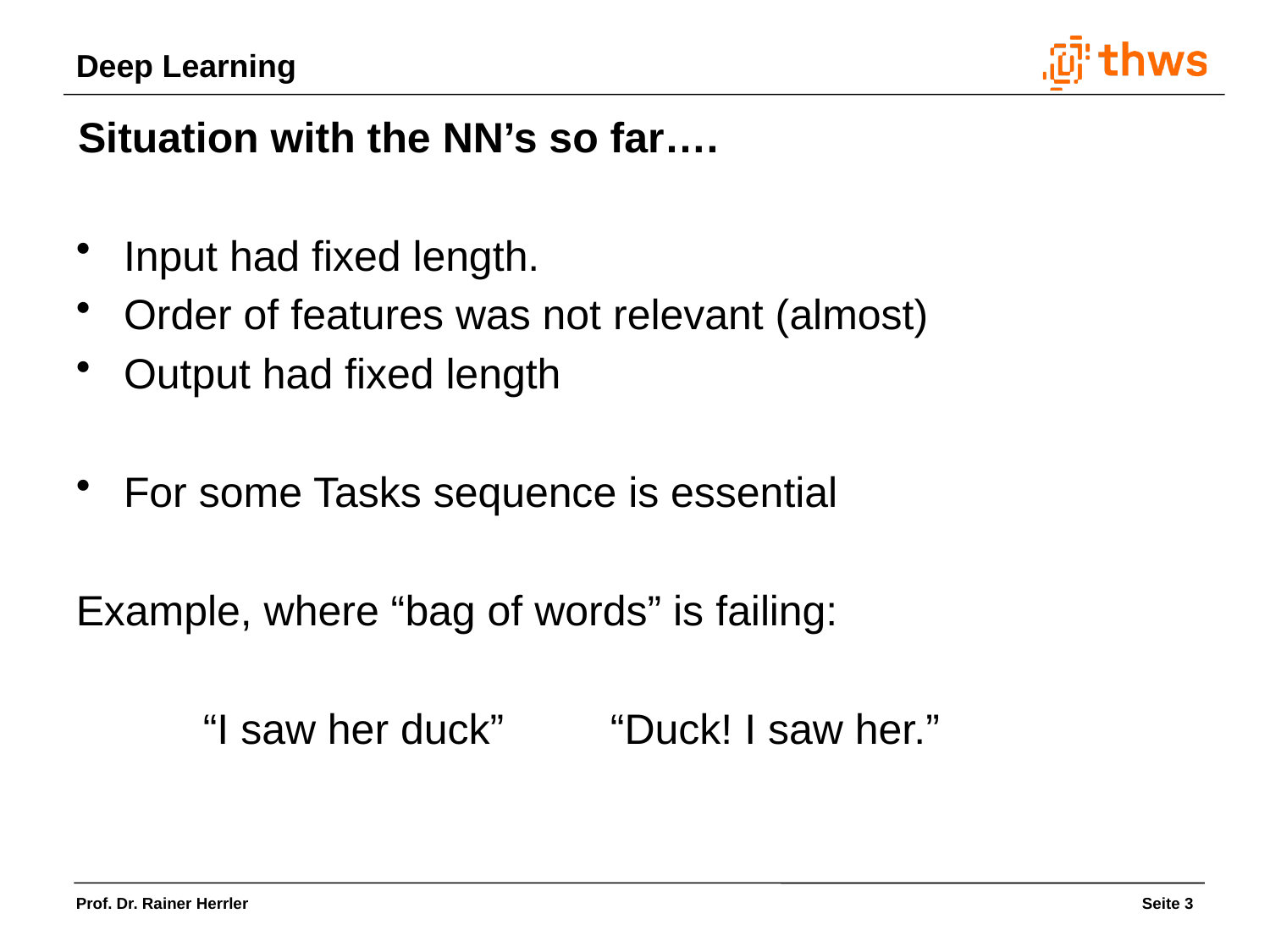

Situation with the NN’s so far….
Input had fixed length.
Order of features was not relevant (almost)
Output had fixed length

For some Tasks sequence is essential

Example, where “bag of words” is failing:

	“I saw her duck”         “Duck! I saw her.”